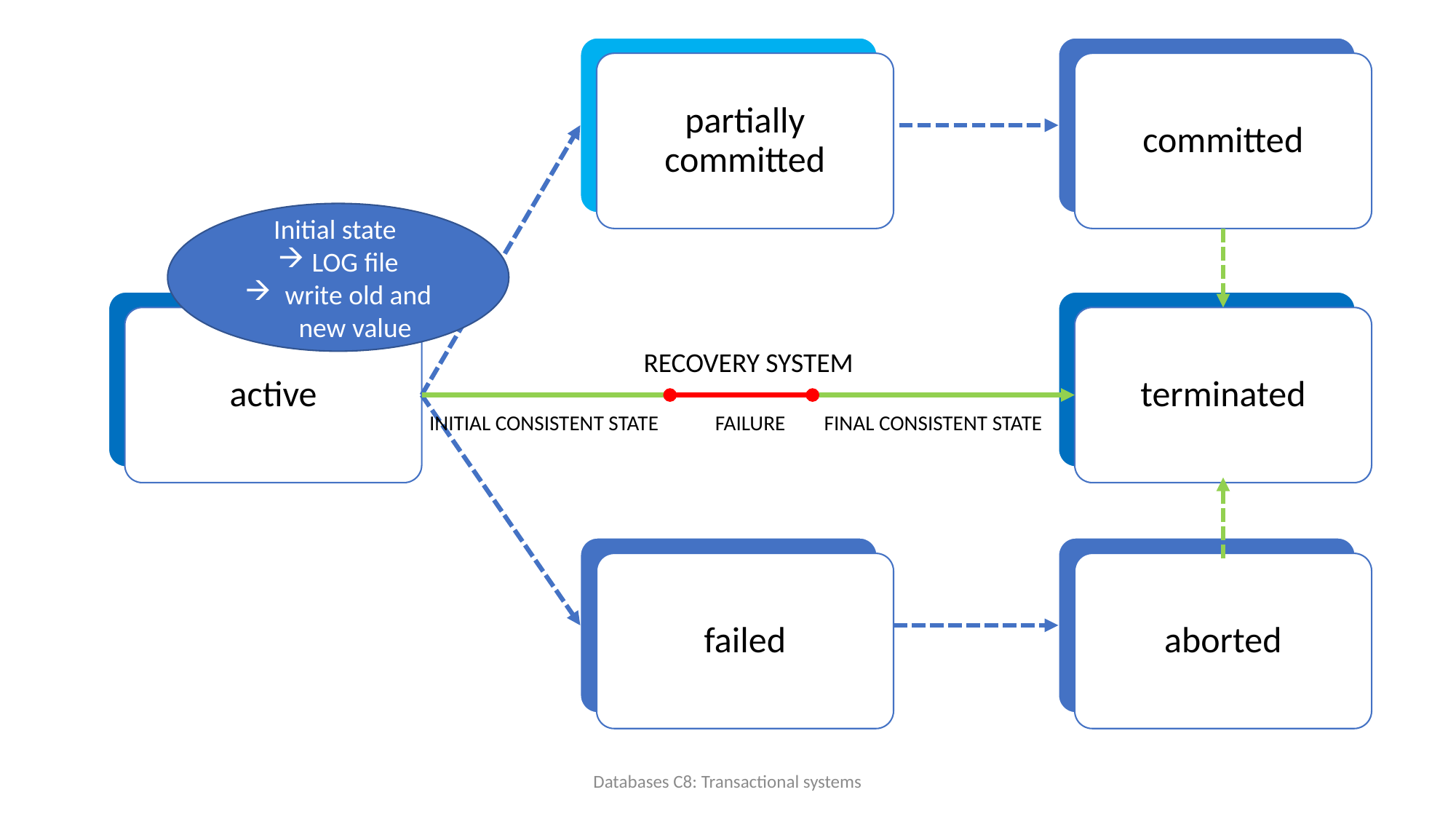

partially committed

committed
Initial state
LOG file
 write old and new value

active

terminated
RECOVERY SYSTEM
INITIAL CONSISTENT STATE            FAILURE
FINAL CONSISTENT STATE

failed

aborted
Databases C8: Transactional systems